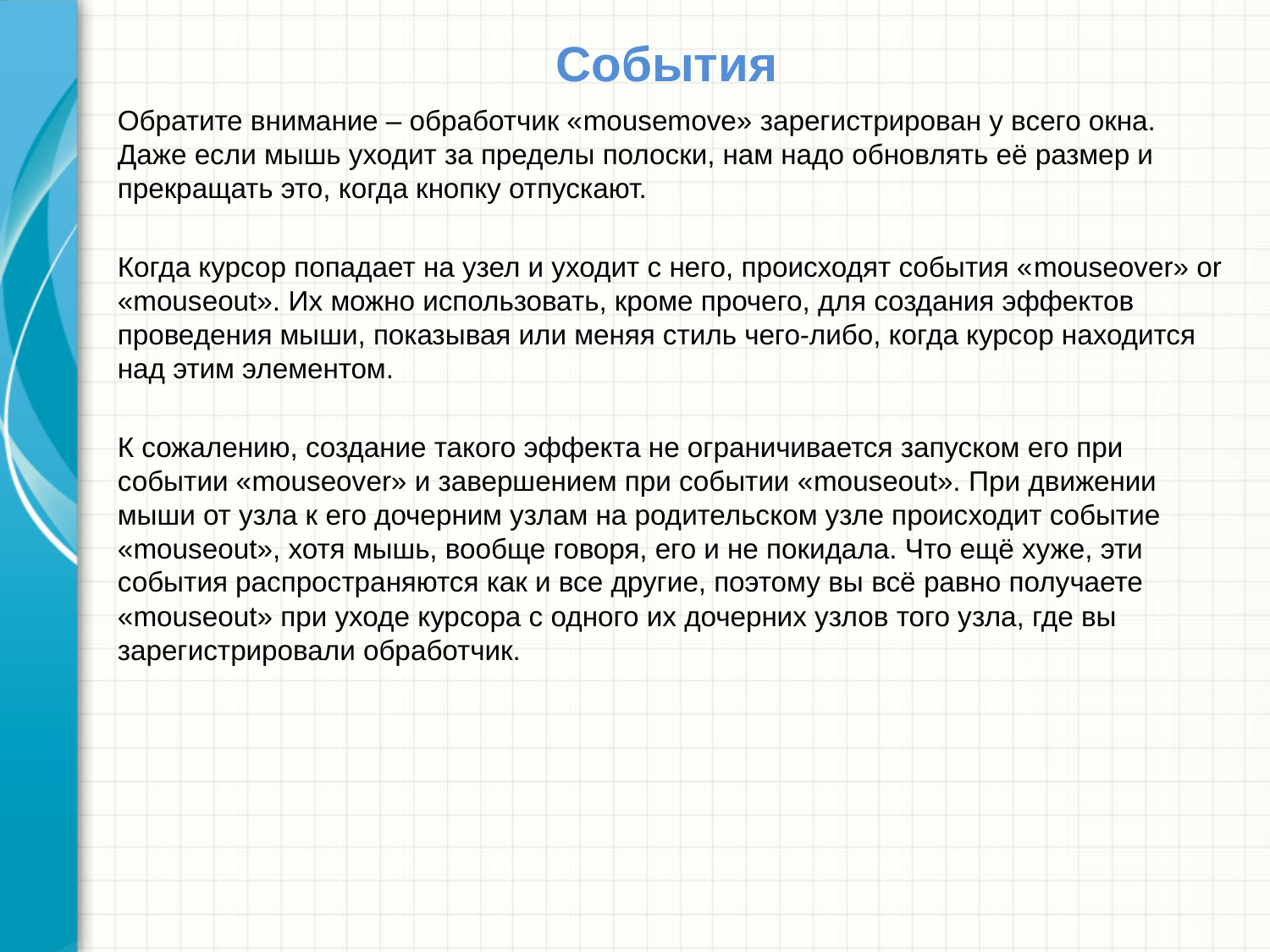

# События
Обратите внимание – обработчик «mousemove» зарегистрирован у всего окна. Даже если мышь уходит за пределы полоски, нам надо обновлять её размер и прекращать это, когда кнопку отпускают.

Когда курсор попадает на узел и уходит с него, происходят события «mouseover» or «mouseout». Их можно использовать, кроме прочего, для создания эффектов проведения мыши, показывая или меняя стиль чего-либо, когда курсор находится над этим элементом.

К сожалению, создание такого эффекта не ограничивается запуском его при событии «mouseover» и завершением при событии «mouseout». При движении мыши от узла к его дочерним узлам на родительском узле происходит событие «mouseout», хотя мышь, вообще говоря, его и не покидала. Что ещё хуже, эти события распространяются как и все другие, поэтому вы всё равно получаете «mouseout» при уходе курсора с одного их дочерних узлов того узла, где вы зарегистрировали обработчик.